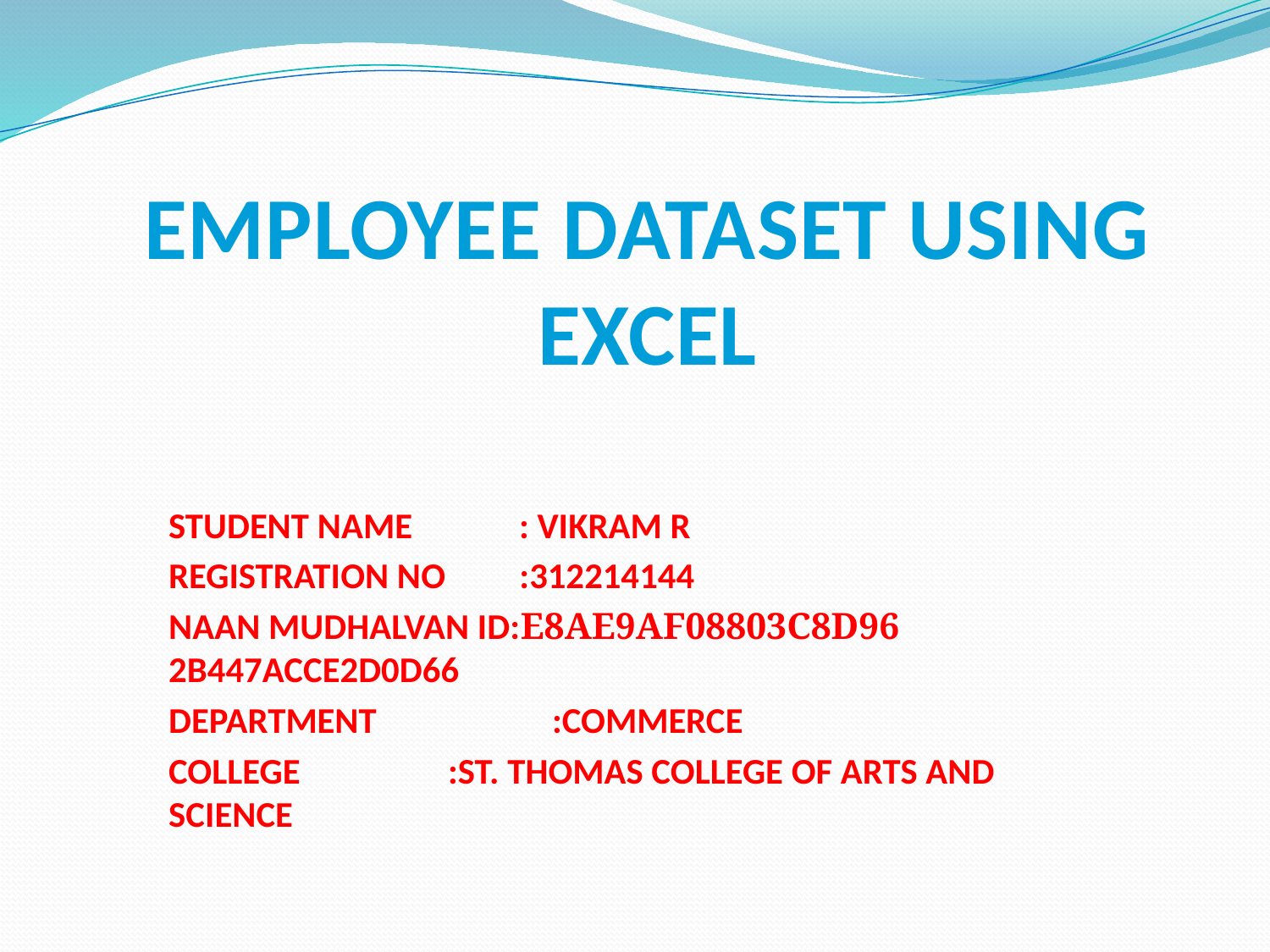

# EMPLOYEE DATASET USING EXCEL
STUDENT NAME             : Vikram R
REGISTRATION NO         :312214144
NAAN MUDHALVAN ID:E8AE9AF08803C8D96 					2B447ACCE2D0D66
DEPARTMENT	               :COMMERCE
COLLEGE	               :St. THOMAS COLLEGE OF ARTS AND  			    SCIENCE